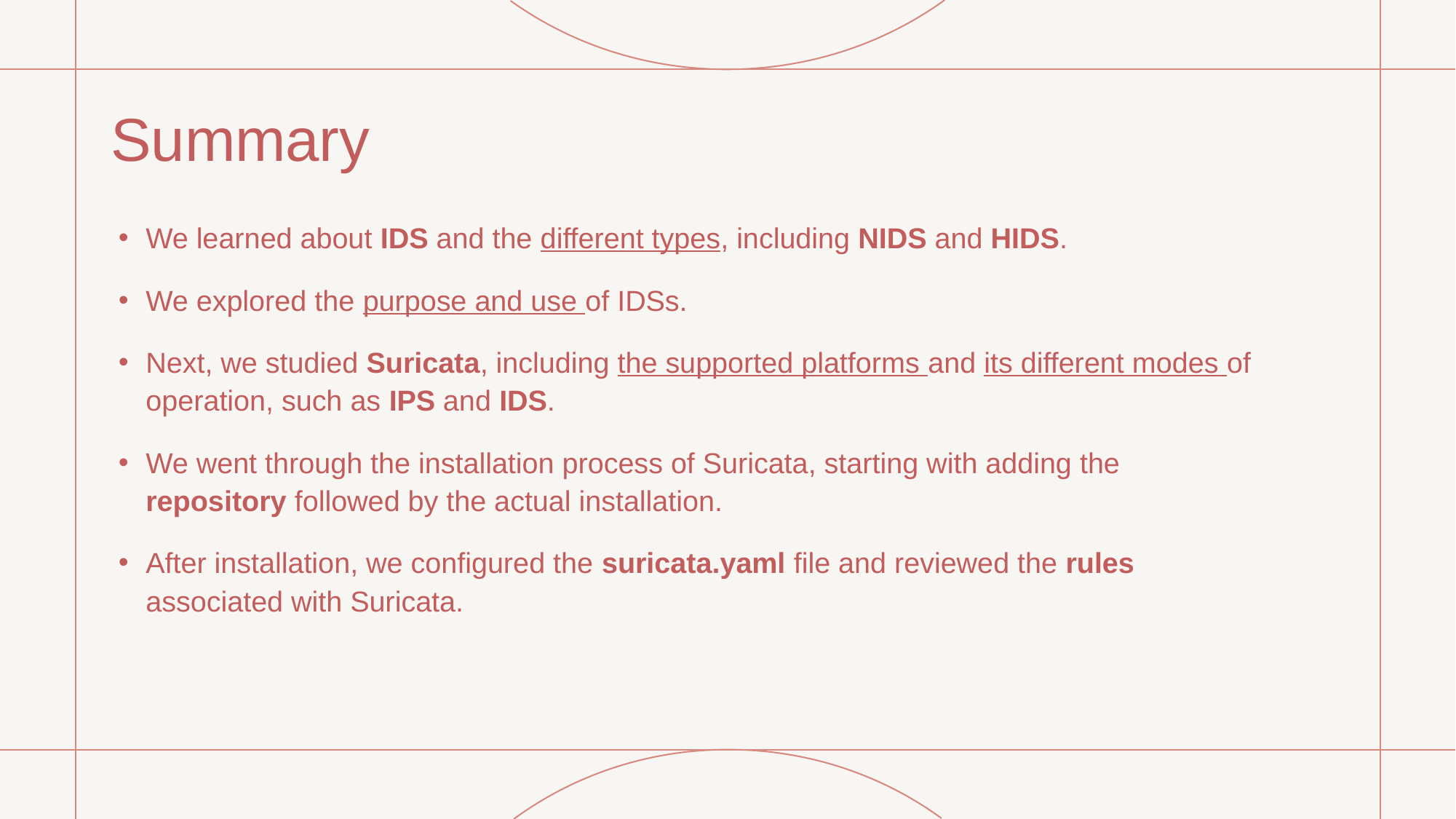

# Summary
We learned about IDS and the different types, including NIDS and HIDS.
We explored the purpose and use of IDSs.
Next, we studied Suricata, including the supported platforms and its different modes of operation, such as IPS and IDS.
We went through the installation process of Suricata, starting with adding the repository followed by the actual installation.
After installation, we configured the suricata.yaml file and reviewed the rules associated with Suricata.